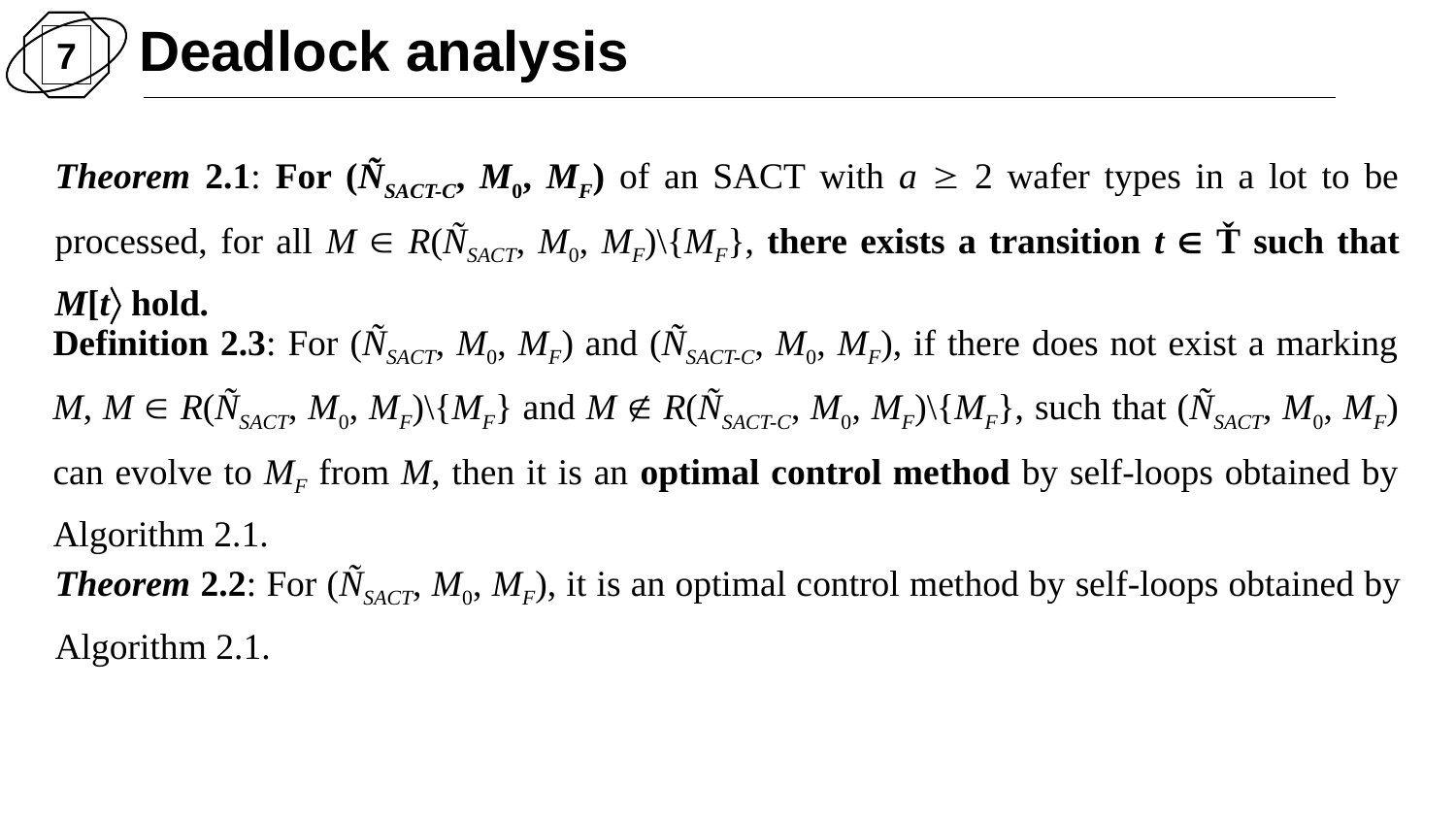

Deadlock analysis

7

Theorem 2.1: For (ÑSACT-C, M0, MF) of an SACT with a ≥ 2 wafer types in a lot to be processed, for all M ∈ R(ÑSACT, M0, MF)\{MF}, there exists a transition t ∈ Ť such that M[t〉 hold.
Definition 2.3: For (ÑSACT, M0, MF) and (ÑSACT-C, M0, MF), if there does not exist a marking M, M ∈ R(ÑSACT, M0, MF)\{MF} and M ∉ R(ÑSACT-C, M0, MF)\{MF}, such that (ÑSACT, M0, MF) can evolve to MF from M, then it is an optimal control method by self-loops obtained by Algorithm 2.1.
Theorem 2.2: For (ÑSACT, M0, MF), it is an optimal control method by self-loops obtained by Algorithm 2.1.